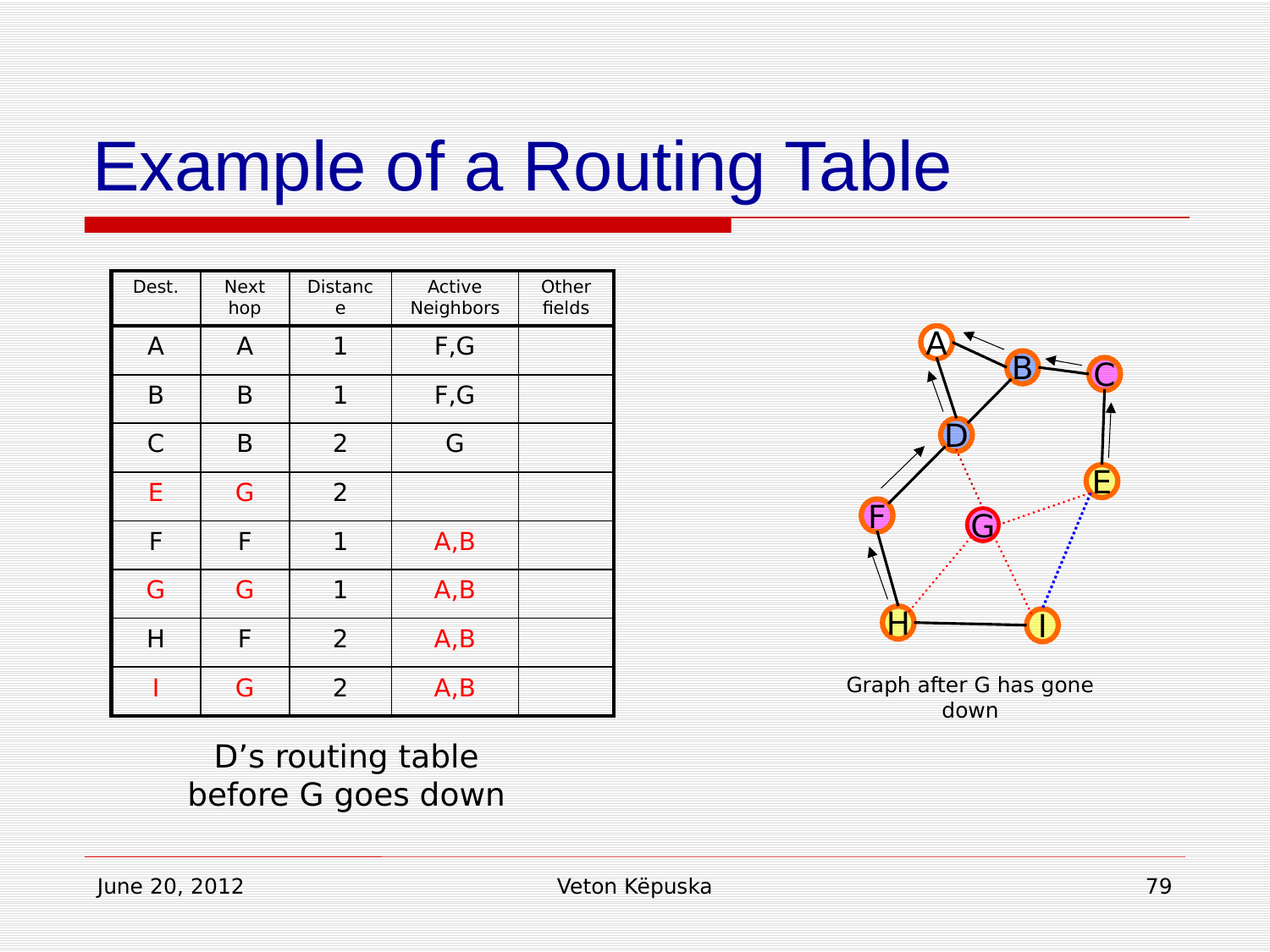

# Example of a Routing Table

| Dest. | Next hop | Distance | Active Neighbors | Other fields |
| --- | --- | --- | --- | --- |
| A | A | 1 | F,G |  |
| B | B | 1 | F,G |  |
| C | B | 2 | G |  |
| E | G | 2 |  |  |
| F | F | 1 | A,B |  |
| G | G | 1 | A,B |  |
| H | F | 2 | A,B |  |
| I | G | 2 | A,B |  |
A

B
C

D

E
F
G

H
I
Graph after G has gone down
D’s routing table before G goes down
June 20, 2012
Veton Këpuska
79